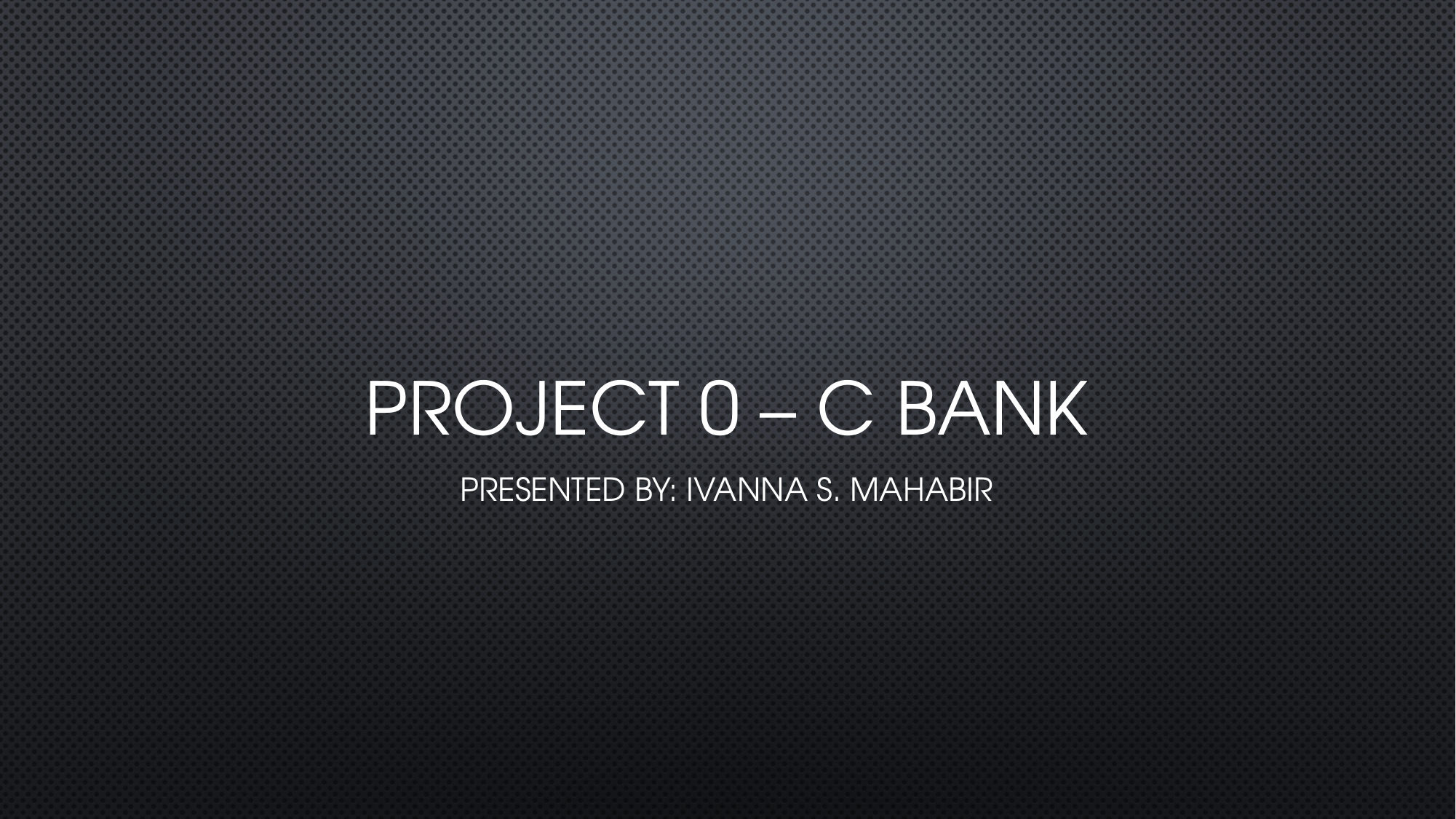

# Project 0 – c Bank
Presented by: Ivanna S. Mahabir